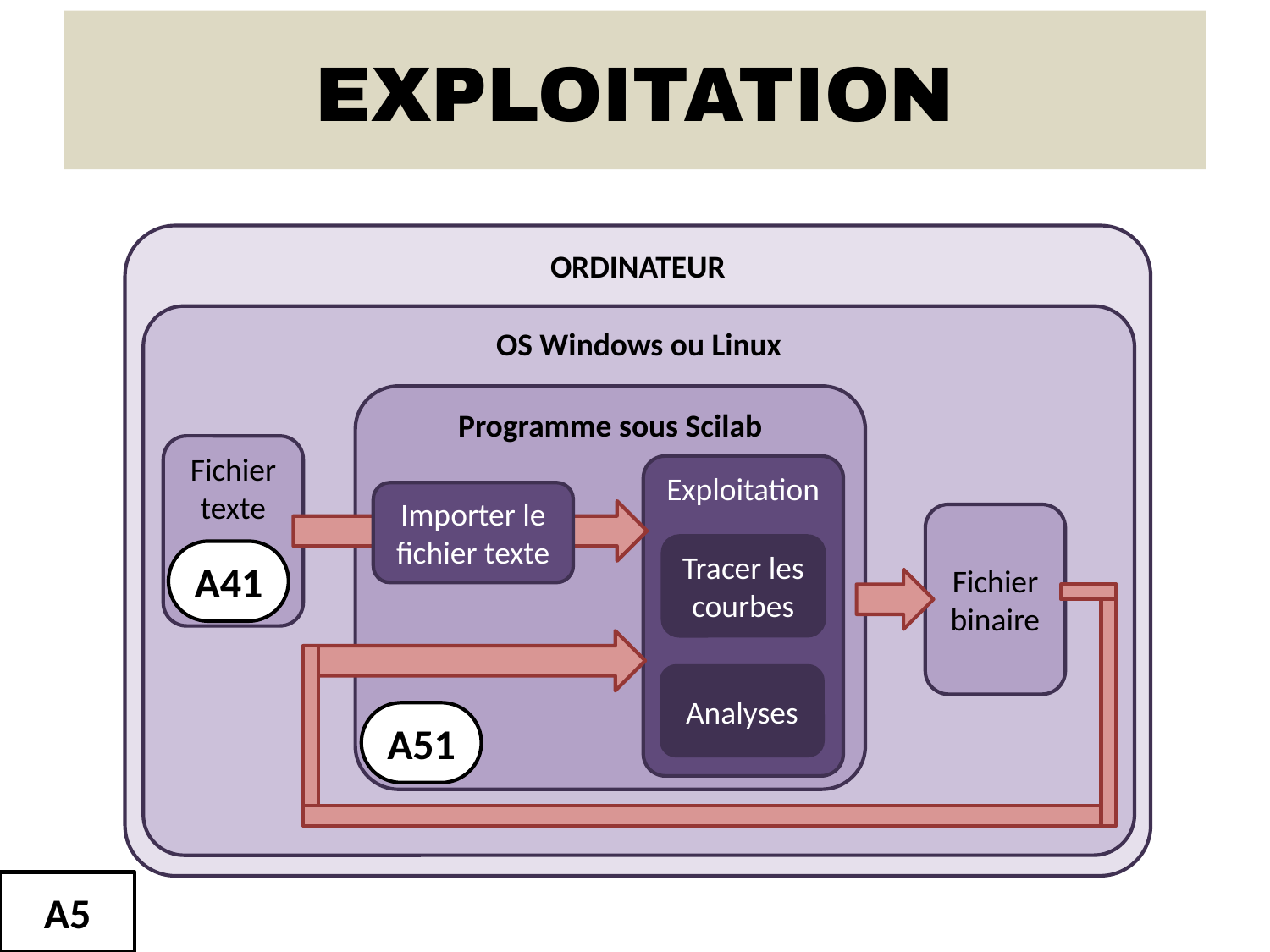

# EXPLOITATION
ORDINATEUR
OS Windows ou Linux
Programme sous Scilab
Fichier texte
Exploitation
Importer le fichier texte

Fichier binaire
Tracer les courbes
A41

Analyses
A51

A5